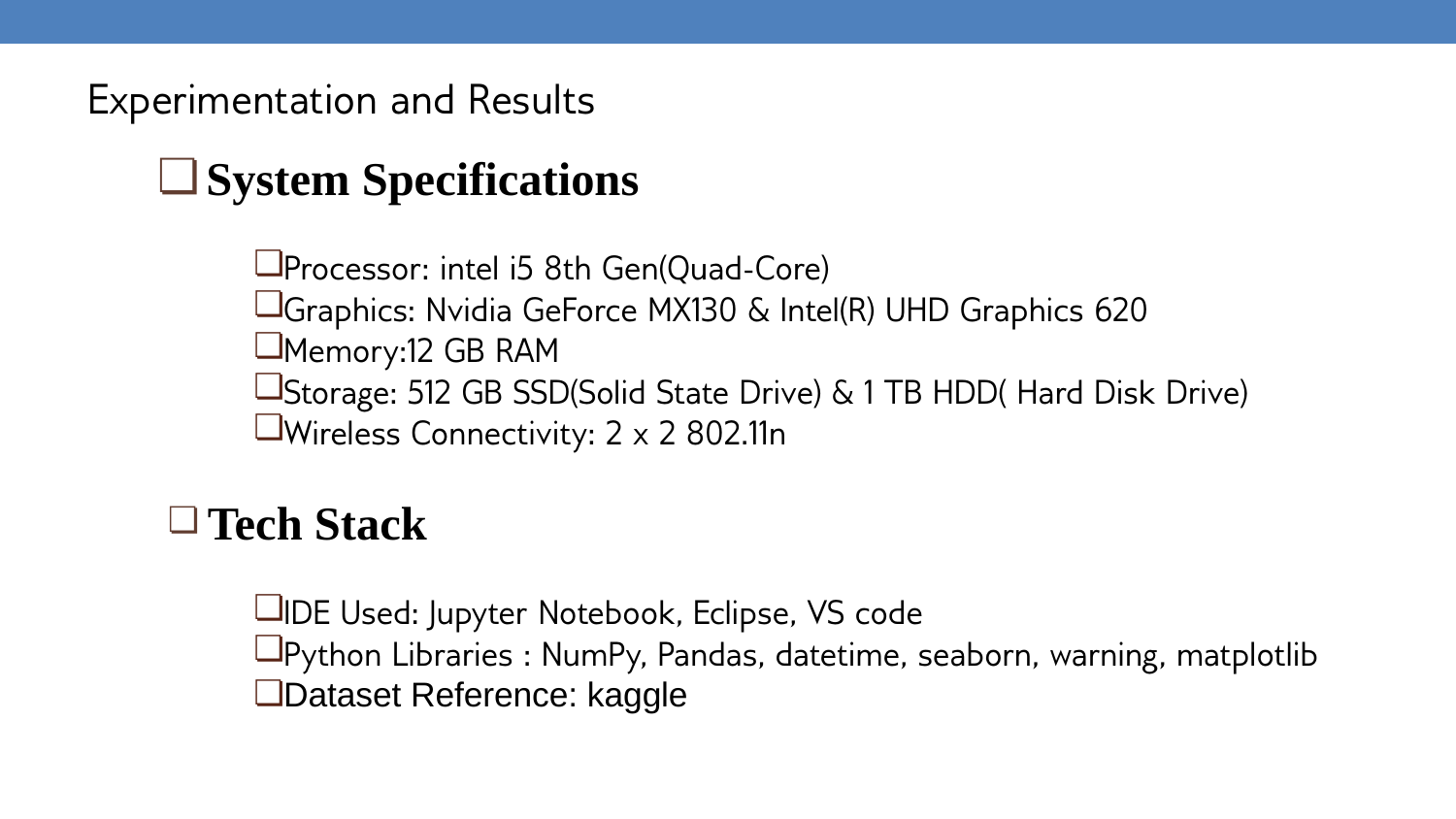

# Experimentation and Results
System Specifications

Processor: intel i5 8th Gen(Quad-Core)
Graphics: Nvidia GeForce MX130 & Intel(R) UHD Graphics 620
Memory:12 GB RAM
Storage: 512 GB SSD(Solid State Drive) & 1 TB HDD( Hard Disk Drive)
Wireless Connectivity: 2 x 2 802.11n

 Tech Stack

IDE Used: Jupyter Notebook, Eclipse, VS code
Python Libraries : NumPy, Pandas, datetime, seaborn, warning, matplotlib
Dataset Reference: kaggle